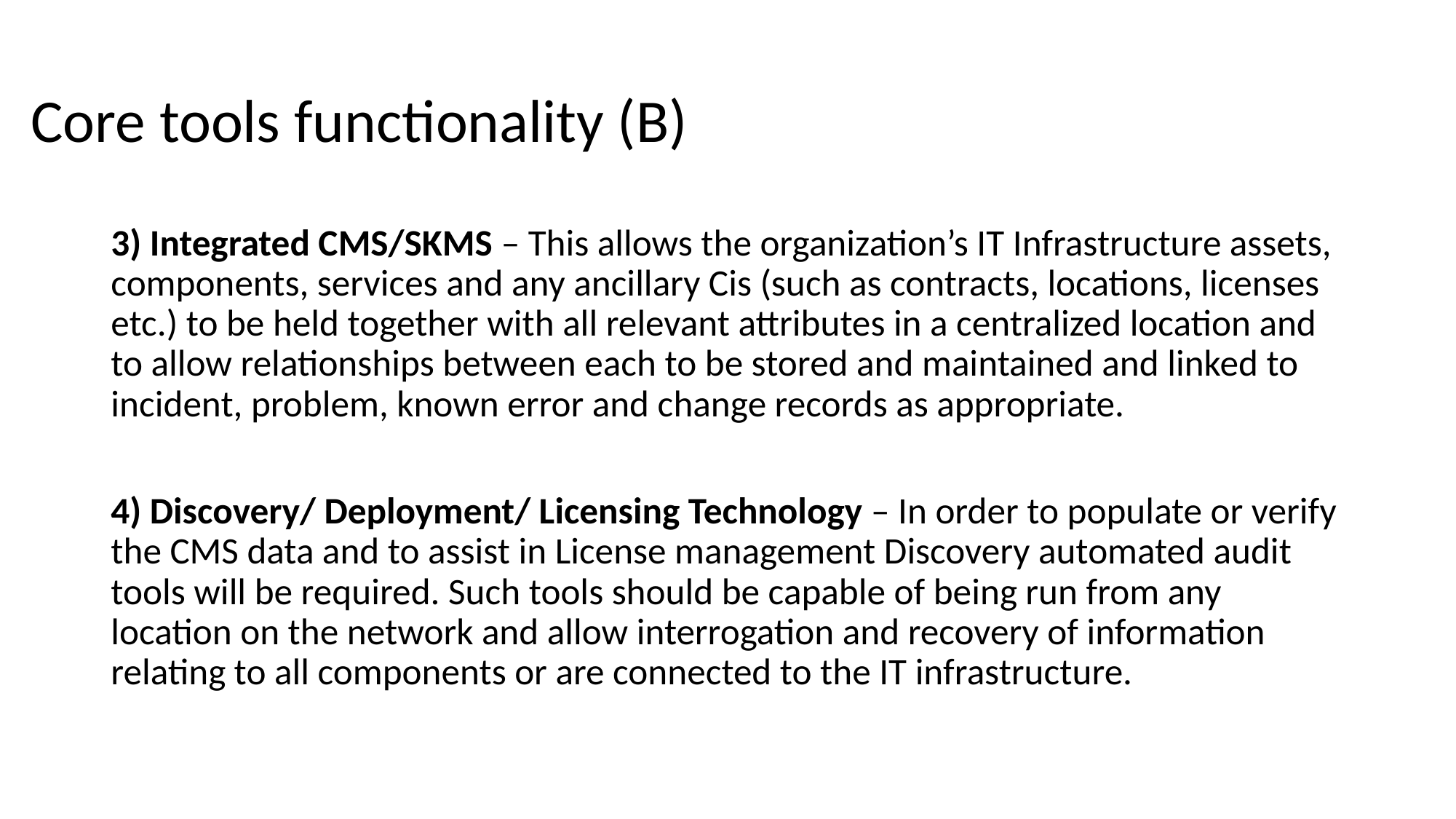

# Core tools functionality (B)
3) Integrated CMS/SKMS – This allows the organization’s IT Infrastructure assets, components, services and any ancillary Cis (such as contracts, locations, licenses etc.) to be held together with all relevant attributes in a centralized location and to allow relationships between each to be stored and maintained and linked to incident, problem, known error and change records as appropriate.

4) Discovery/ Deployment/ Licensing Technology – In order to populate or verify the CMS data and to assist in License management Discovery automated audit tools will be required. Such tools should be capable of being run from any location on the network and allow interrogation and recovery of information relating to all components or are connected to the IT infrastructure.